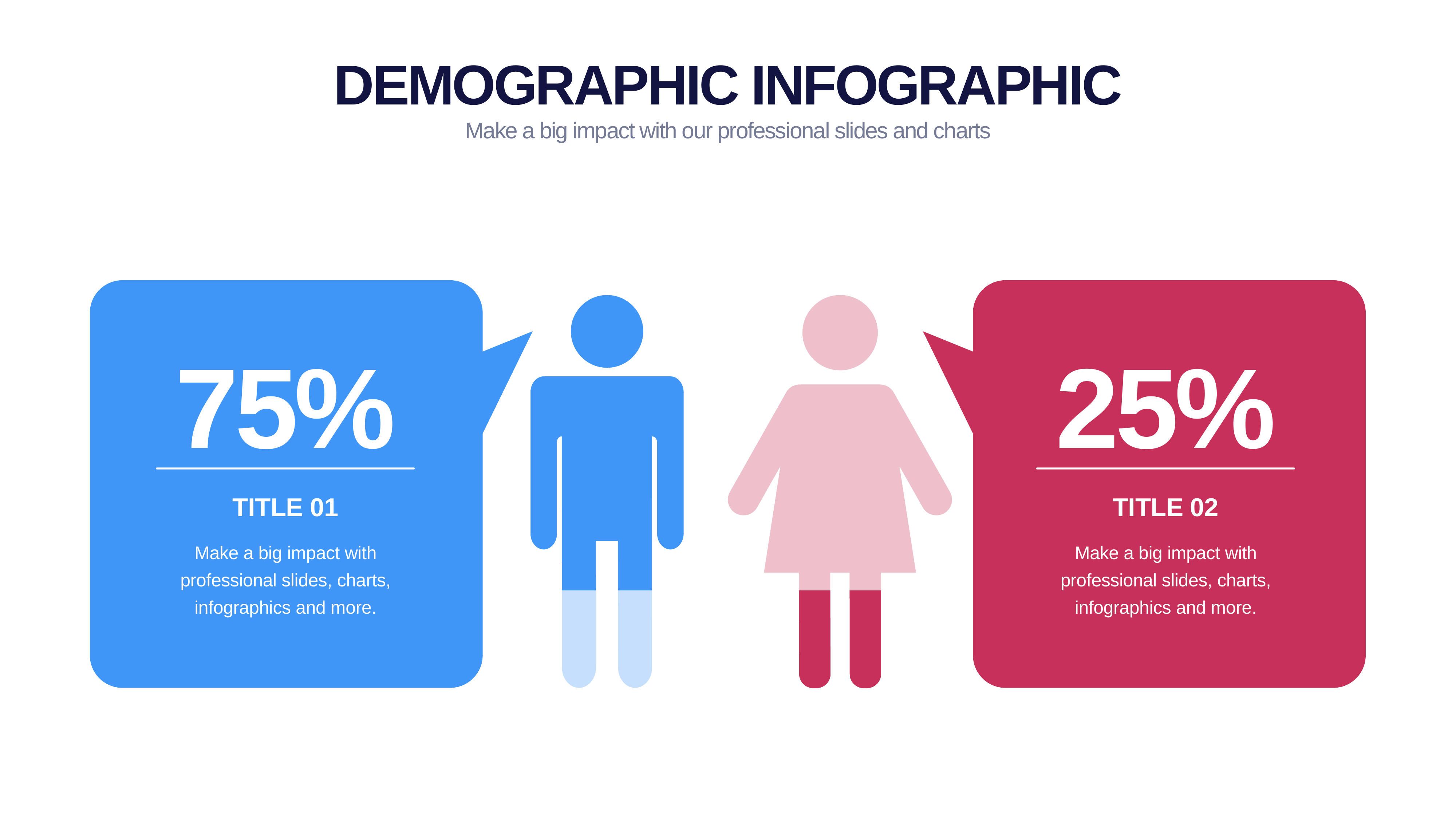

DEMOGRAPHIC INFOGRAPHIC
Make a big impact with our professional slides and charts

### Chart

| Category | Series 1 | Series 2 |
|---|---|---|
| Category 1 | 0.25 | 0.75 |

### Chart

| Category | Series 1 | Series 2 |
|---|---|---|
| Category 1 | 0.25 | 0.75 |
75%
25%

TITLE 01
TITLE 02
Make a big impact with professional slides, charts, infographics and more.
Make a big impact with professional slides, charts, infographics and more.